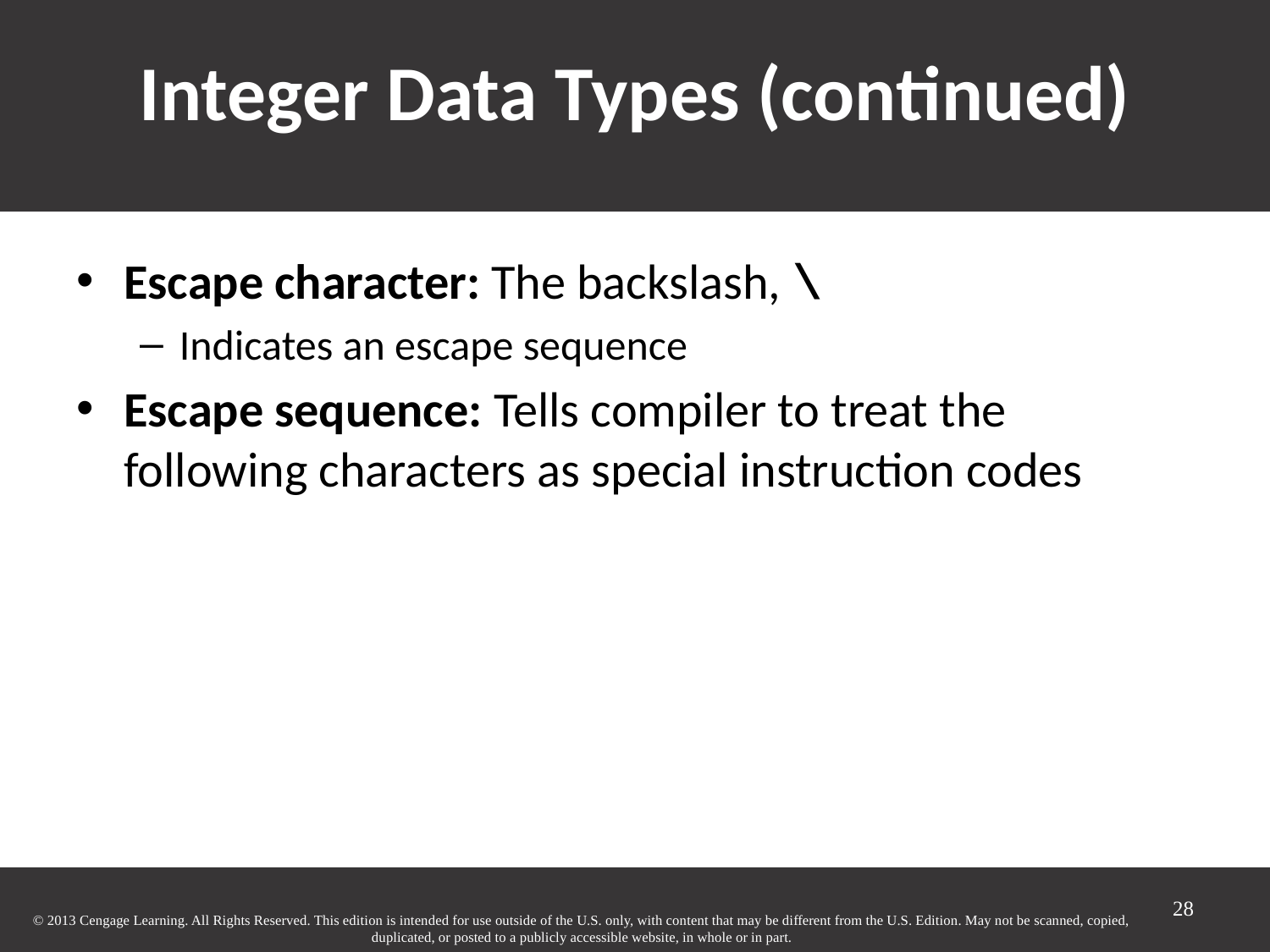

# Integer Data Types (continued)‏
Escape character: The backslash, \
Indicates an escape sequence
Escape sequence: Tells compiler to treat the following characters as special instruction codes

28
© 2013 Cengage Learning. All Rights Reserved. This edition is intended for use outside of the U.S. only, with content that may be different from the U.S. Edition. May not be scanned, copied, duplicated, or posted to a publicly accessible website, in whole or in part.